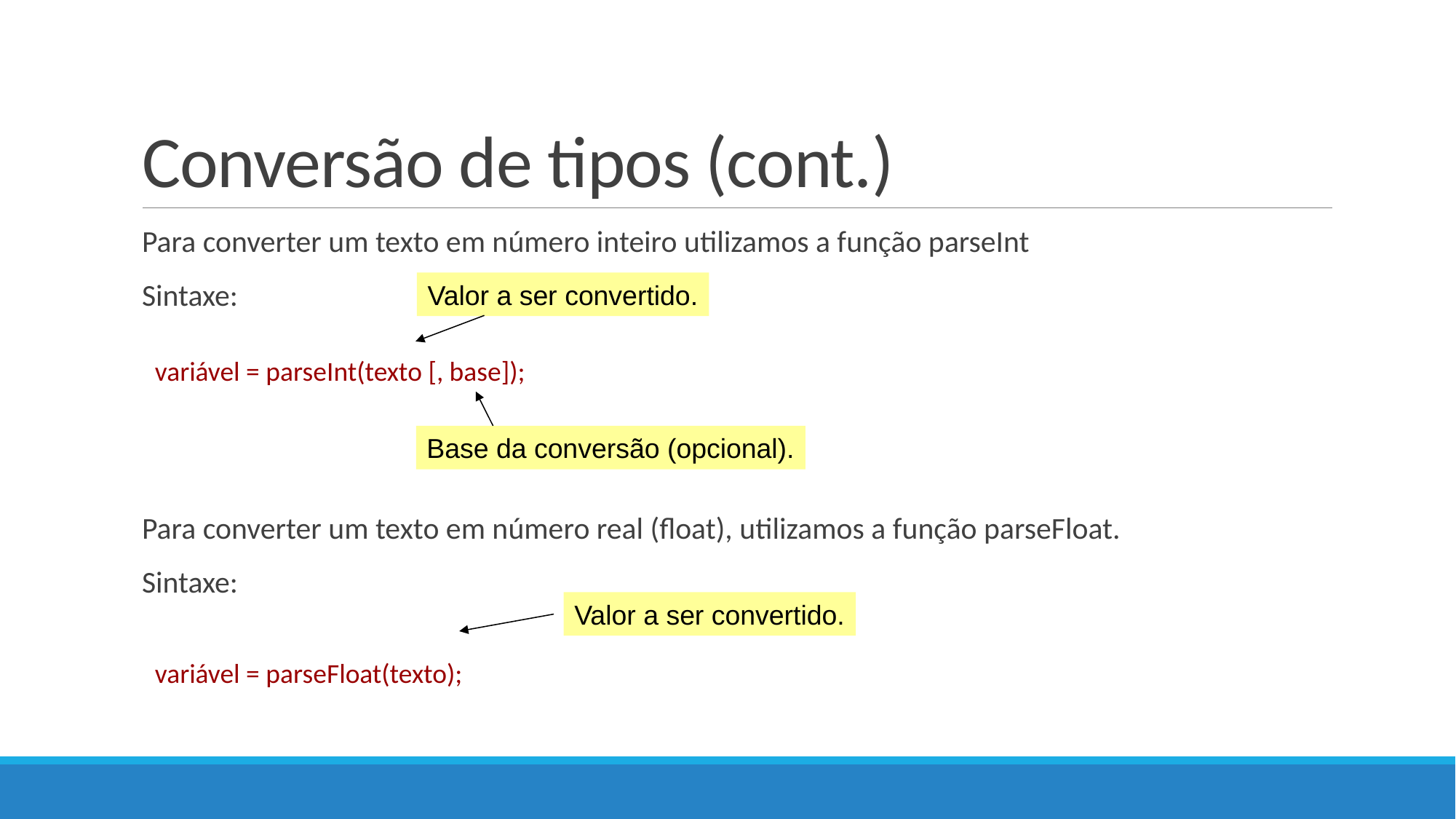

# Conversão de tipos (cont.)
Para converter um texto em número inteiro utilizamos a função parseInt
Sintaxe:

variável = parseInt(texto [, base]);

Para converter um texto em número real (float), utilizamos a função parseFloat.
Sintaxe:

variável = parseFloat(texto);

Valor a ser convertido.

Base da conversão (opcional).
Valor a ser convertido.